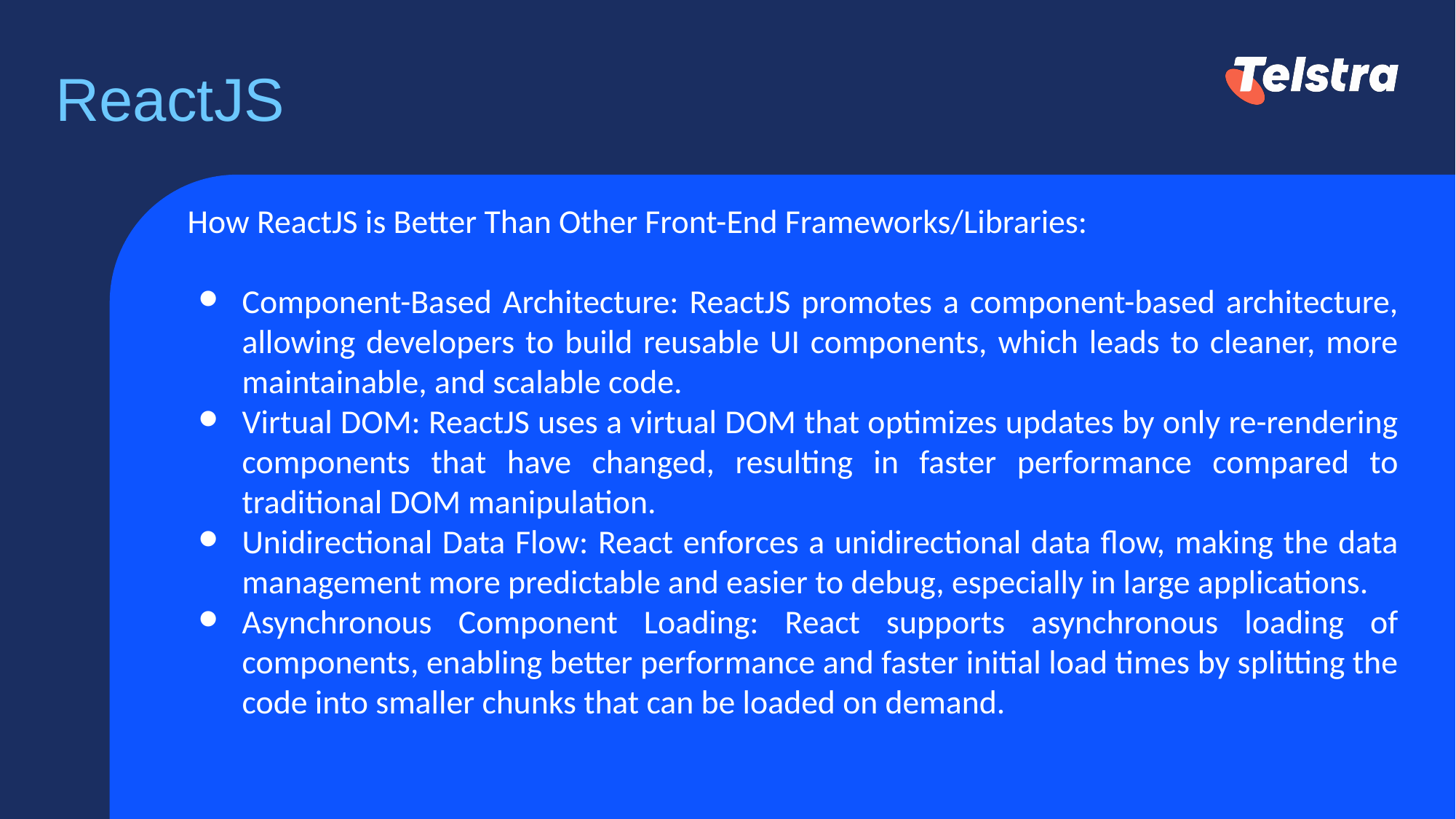

# ReactJS

How ReactJS is Better Than Other Front-End Frameworks/Libraries:

Component-Based Architecture: ReactJS promotes a component-based architecture, allowing developers to build reusable UI components, which leads to cleaner, more maintainable, and scalable code.
Virtual DOM: ReactJS uses a virtual DOM that optimizes updates by only re-rendering components that have changed, resulting in faster performance compared to traditional DOM manipulation.
Unidirectional Data Flow: React enforces a unidirectional data flow, making the data management more predictable and easier to debug, especially in large applications.
Asynchronous Component Loading: React supports asynchronous loading of components, enabling better performance and faster initial load times by splitting the code into smaller chunks that can be loaded on demand.